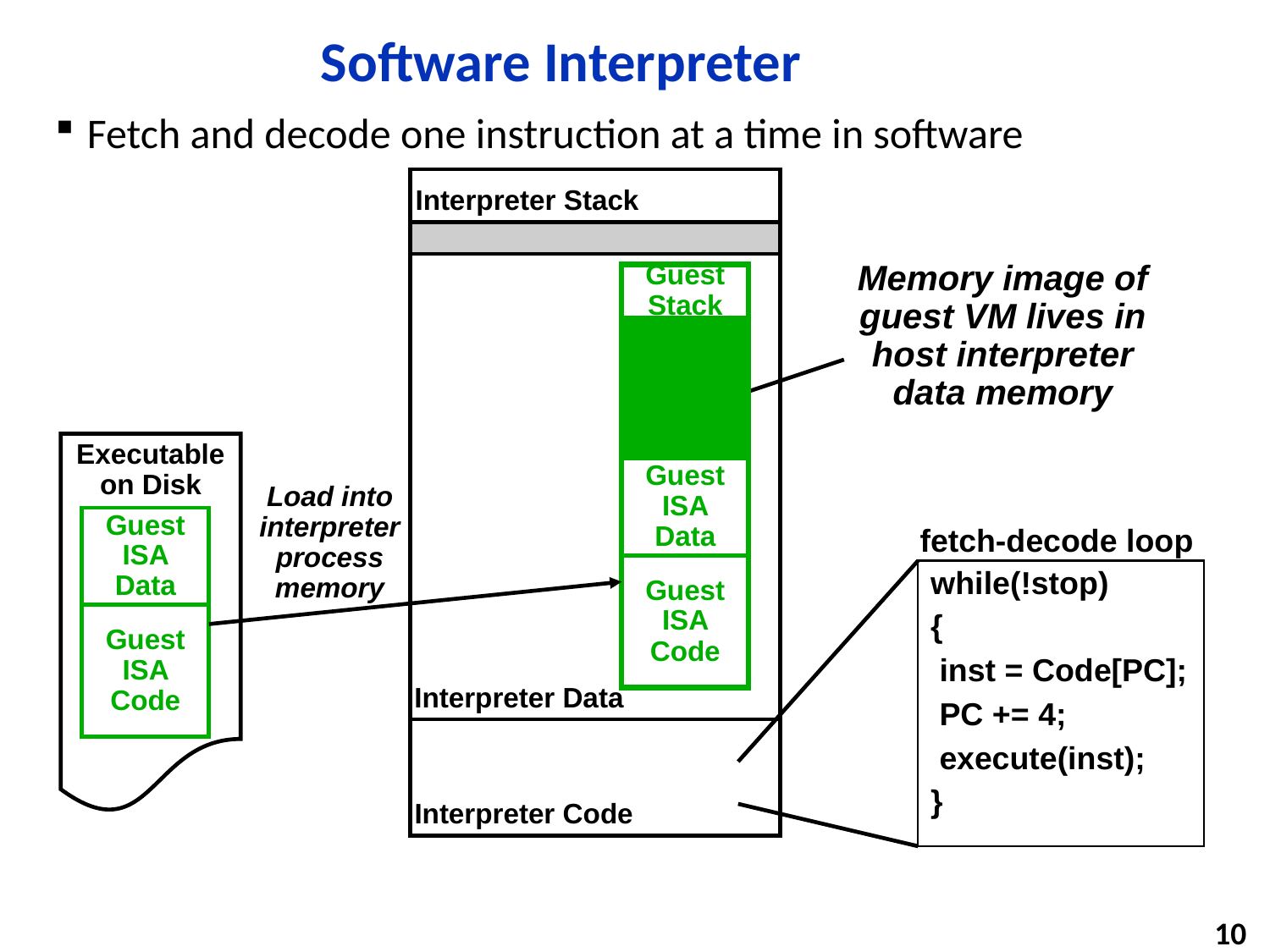

# Software Interpreter
Fetch and decode one instruction at a time in software

Interpreter Stack

Interpreter Data

Interpreter Code
Memory image of guest VM lives in host interpreter data memory

Guest Stack

Guest ISA Data
Guest ISA Code
Load into interpreter process memory

Executable on Disk
Guest ISA Data
Guest ISA Code
fetch-decode loop

while(!stop)
{
 inst = Code[PC];
 PC += 4;
 execute(inst);
}

10